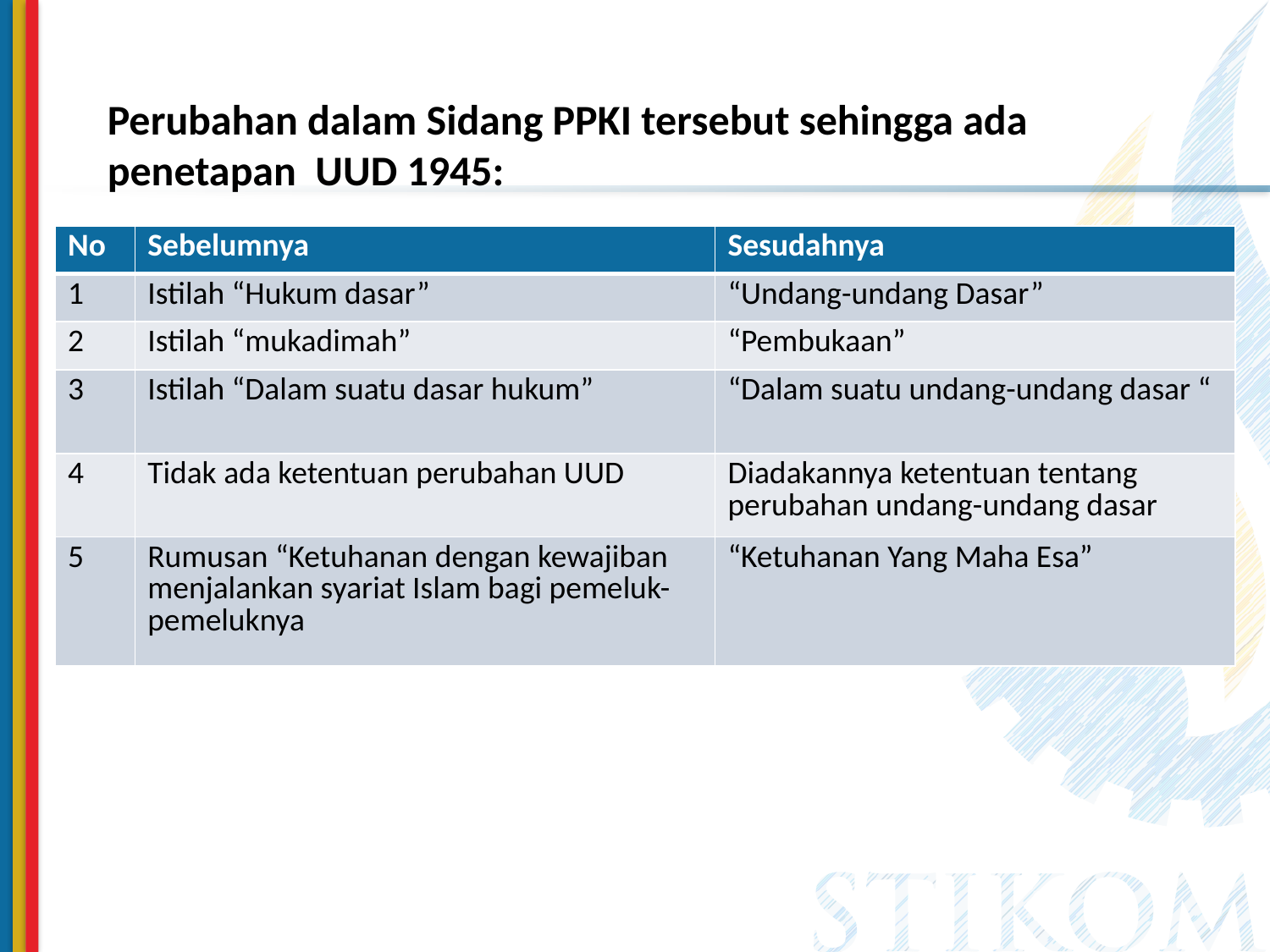

Perubahan dalam Sidang PPKI tersebut sehingga ada penetapan  UUD 1945:
| No | Sebelumnya | Sesudahnya |
| --- | --- | --- |
| 1 | Istilah “Hukum dasar” | “Undang-undang Dasar” |
| 2 | Istilah “mukadimah” | “Pembukaan” |
| 3 | Istilah “Dalam suatu dasar hukum” | “Dalam suatu undang-undang dasar “ |
| 4 | Tidak ada ketentuan perubahan UUD | Diadakannya ketentuan tentang perubahan undang-undang dasar |
| 5 | Rumusan “Ketuhanan dengan kewajiban menjalankan syariat Islam bagi pemeluk-pemeluknya | “Ketuhanan Yang Maha Esa” |